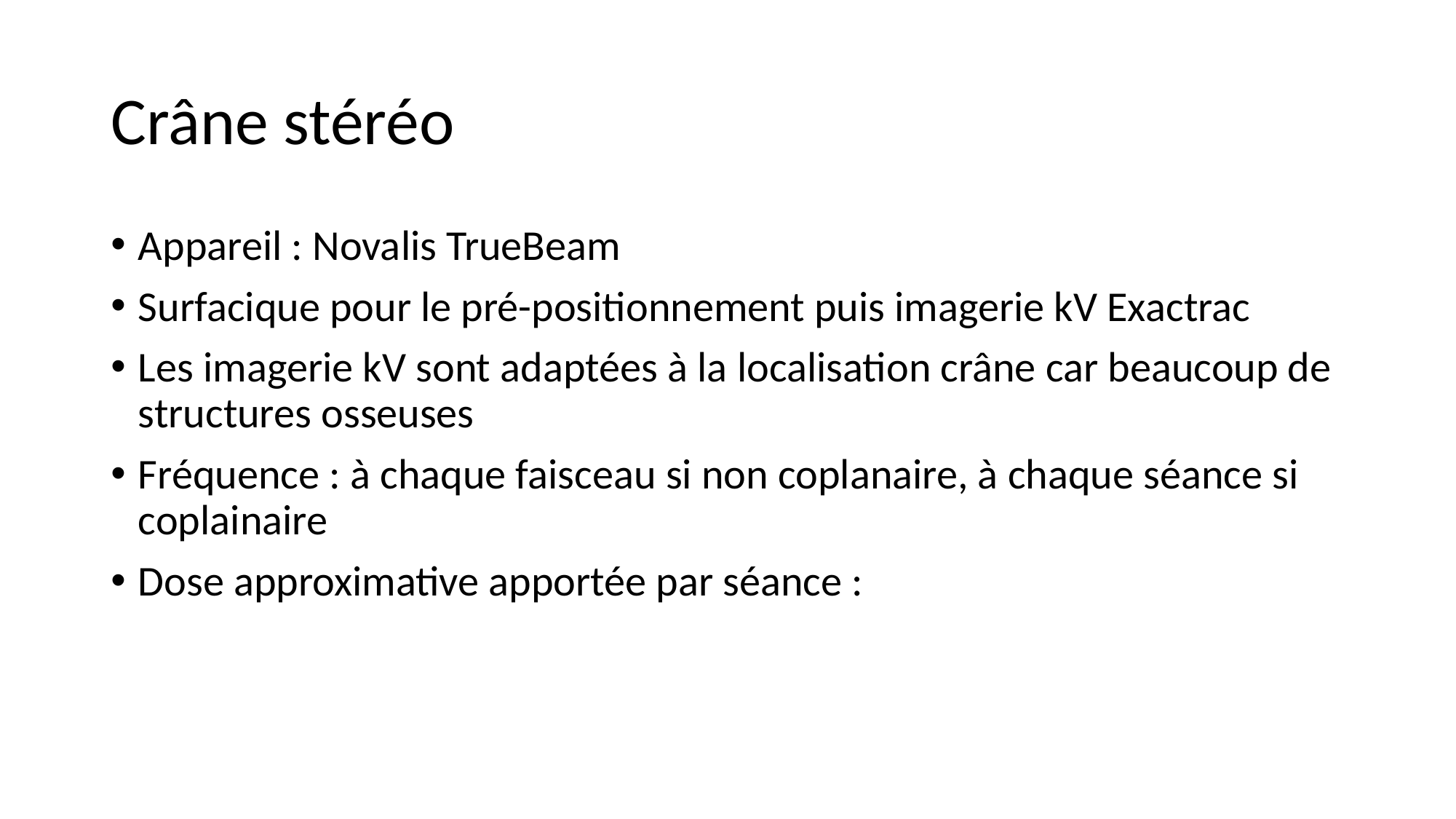

# Crâne stéréo
Appareil : Novalis TrueBeam
Surfacique pour le pré-positionnement puis imagerie kV Exactrac
Les imagerie kV sont adaptées à la localisation crâne car beaucoup de structures osseuses
Fréquence : à chaque faisceau si non coplanaire, à chaque séance si coplainaire
Dose approximative apportée par séance :